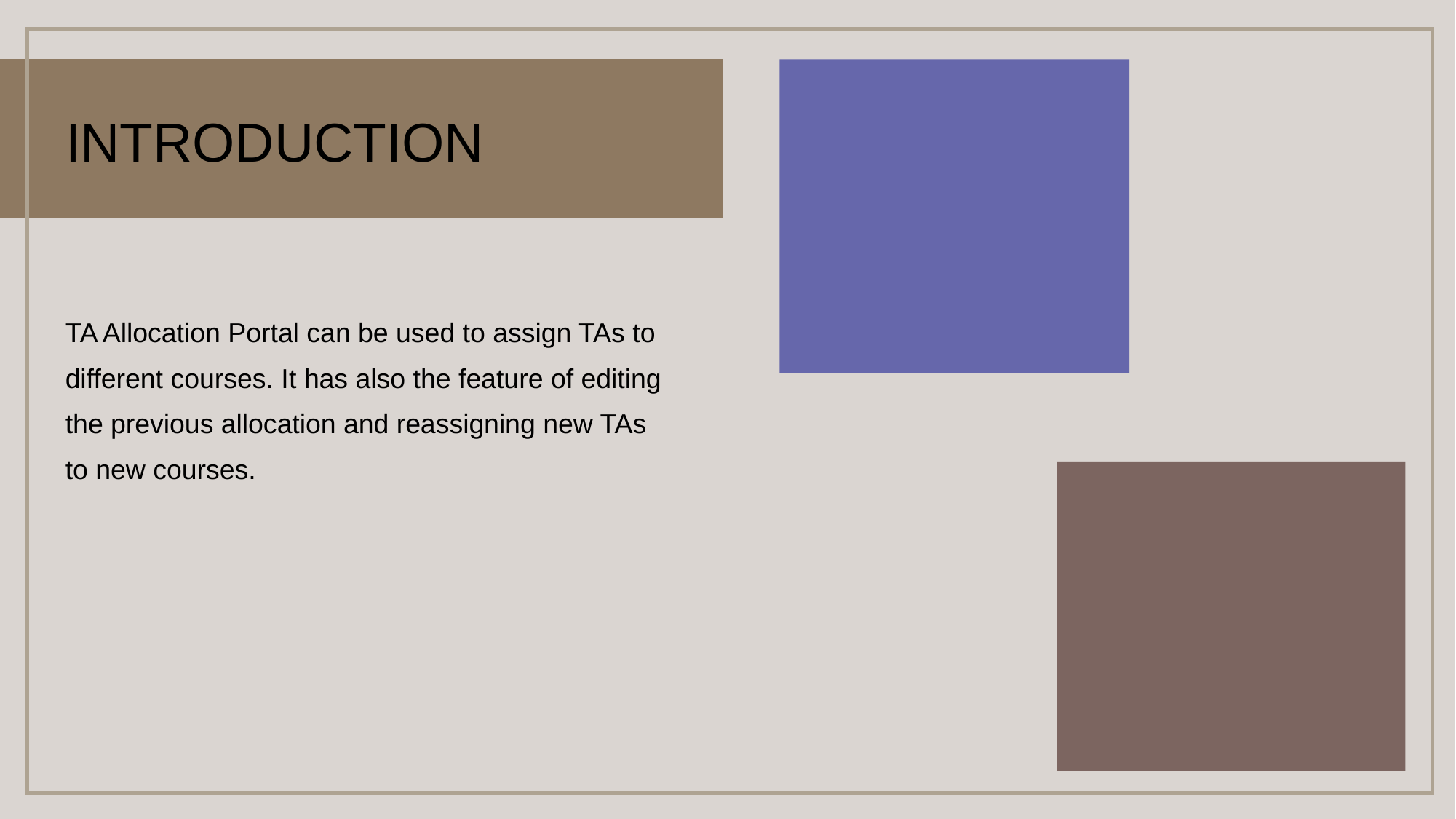

# Introduction
TA Allocation Portal can be used to assign TAs to different courses. It has also the feature of editing the previous allocation and reassigning new TAs to new courses.